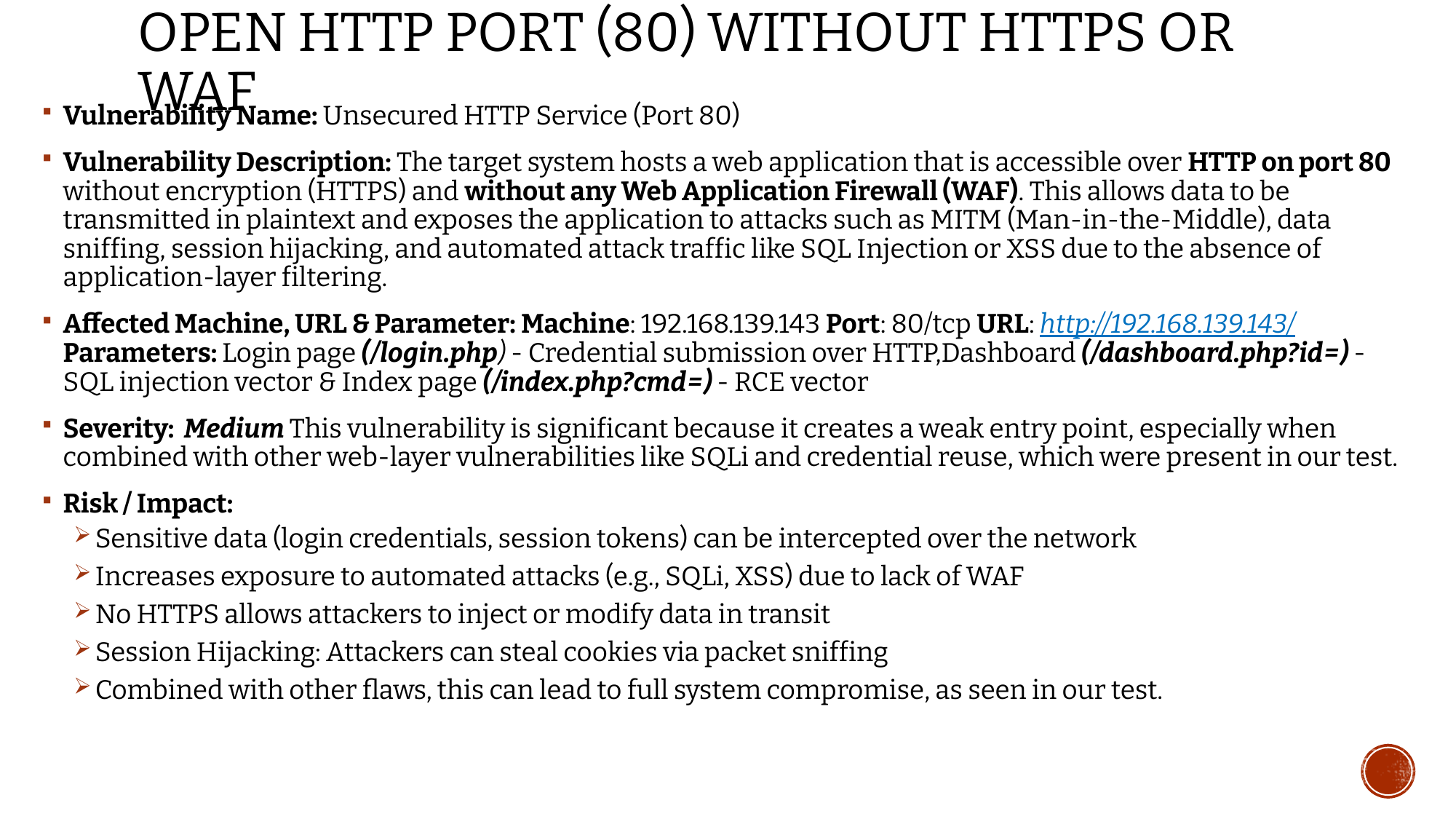

# Open HTTP Port (80) Without HTTPS or WAF
Vulnerability Name: Unsecured HTTP Service (Port 80)
Vulnerability Description: The target system hosts a web application that is accessible over HTTP on port 80 without encryption (HTTPS) and without any Web Application Firewall (WAF). This allows data to be transmitted in plaintext and exposes the application to attacks such as MITM (Man-in-the-Middle), data sniffing, session hijacking, and automated attack traffic like SQL Injection or XSS due to the absence of application-layer filtering.
Affected Machine, URL & Parameter: Machine: 192.168.139.143 Port: 80/tcp URL: http://192.168.139.143/  Parameters: Login page (/login.php) - Credential submission over HTTP,Dashboard (/dashboard.php?id=) - SQL injection vector & Index page (/index.php?cmd=) - RCE vector
Severity:  Medium This vulnerability is significant because it creates a weak entry point, especially when combined with other web-layer vulnerabilities like SQLi and credential reuse, which were present in our test.
Risk / Impact:
Sensitive data (login credentials, session tokens) can be intercepted over the network
Increases exposure to automated attacks (e.g., SQLi, XSS) due to lack of WAF
No HTTPS allows attackers to inject or modify data in transit
Session Hijacking: Attackers can steal cookies via packet sniffing
Combined with other flaws, this can lead to full system compromise, as seen in our test.